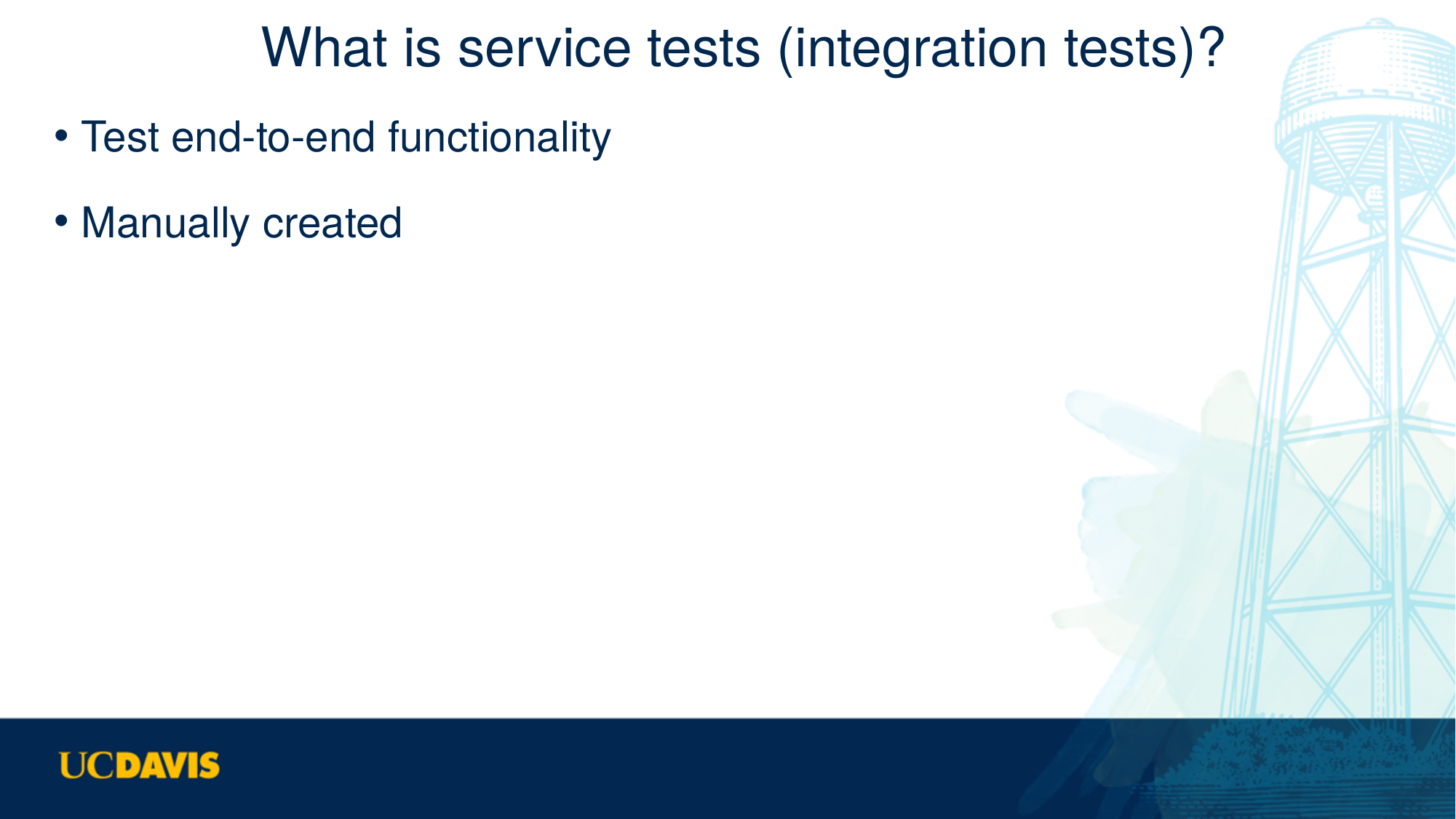

# What is service tests (integration tests)?
Test end-to-end functionality
Manually created